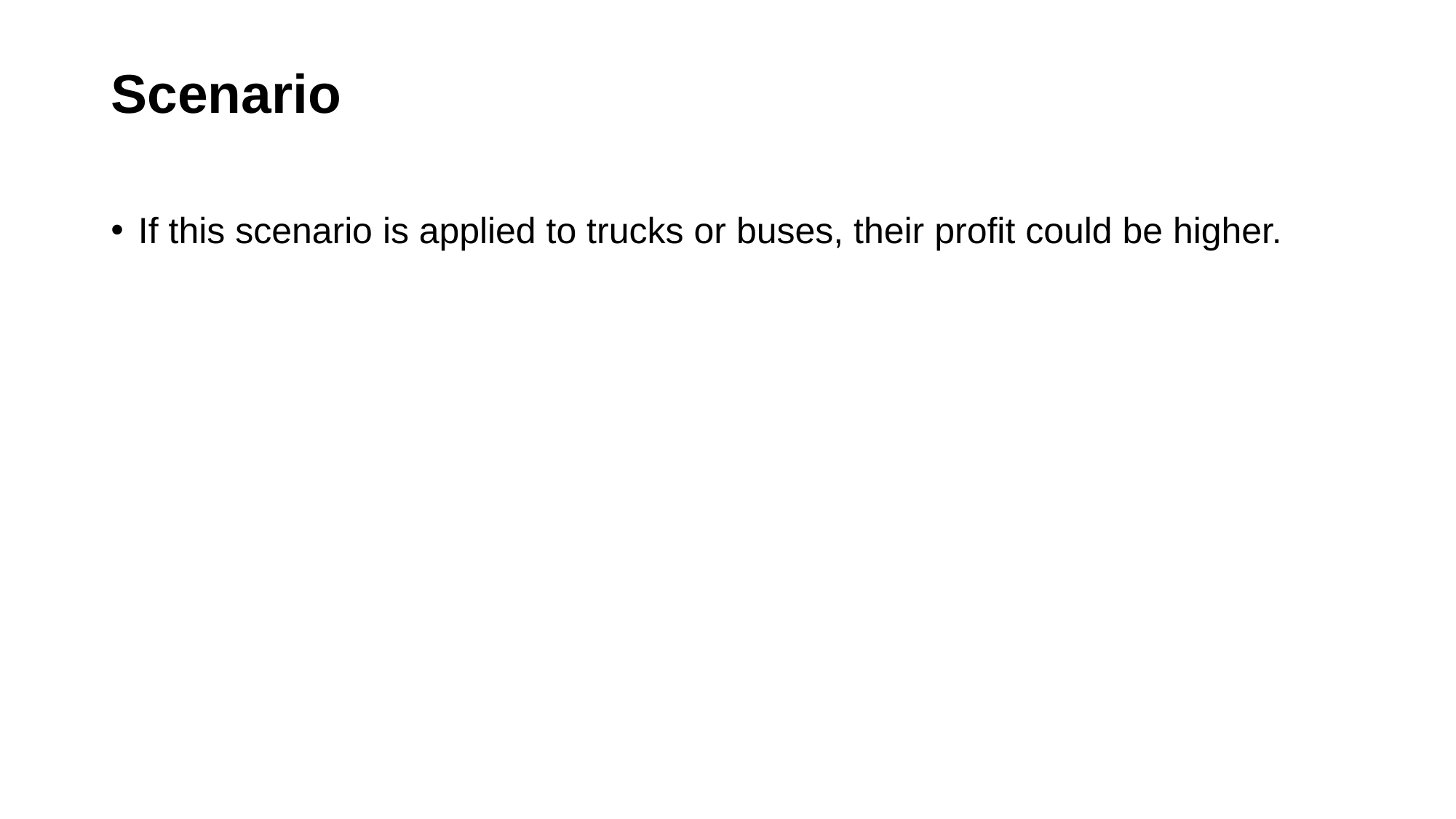

# Scenario

If this scenario is applied to trucks or buses, their profit could be higher.